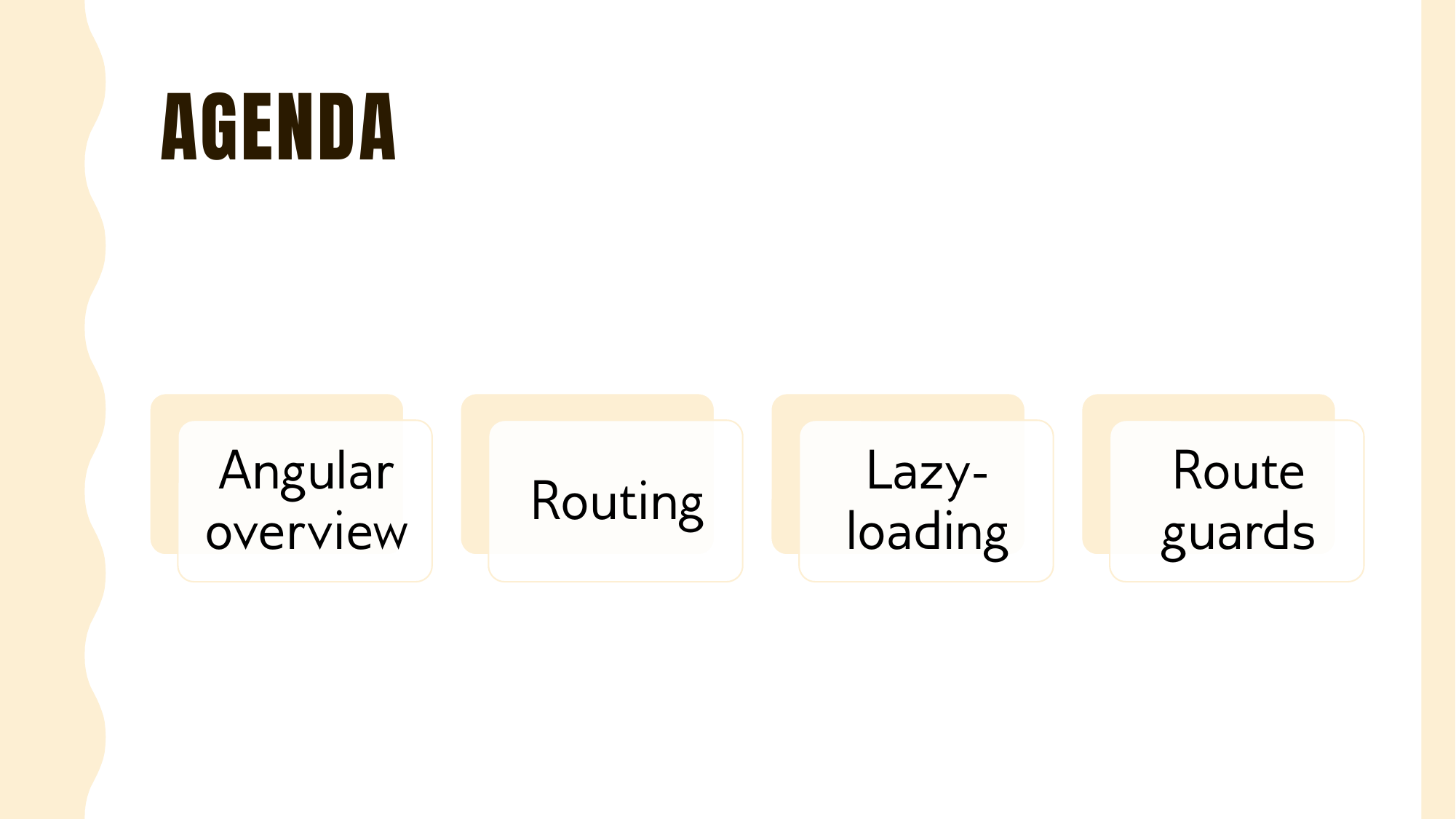

# agenda
Angular overview
Routing
Lazy-loading
Route guards